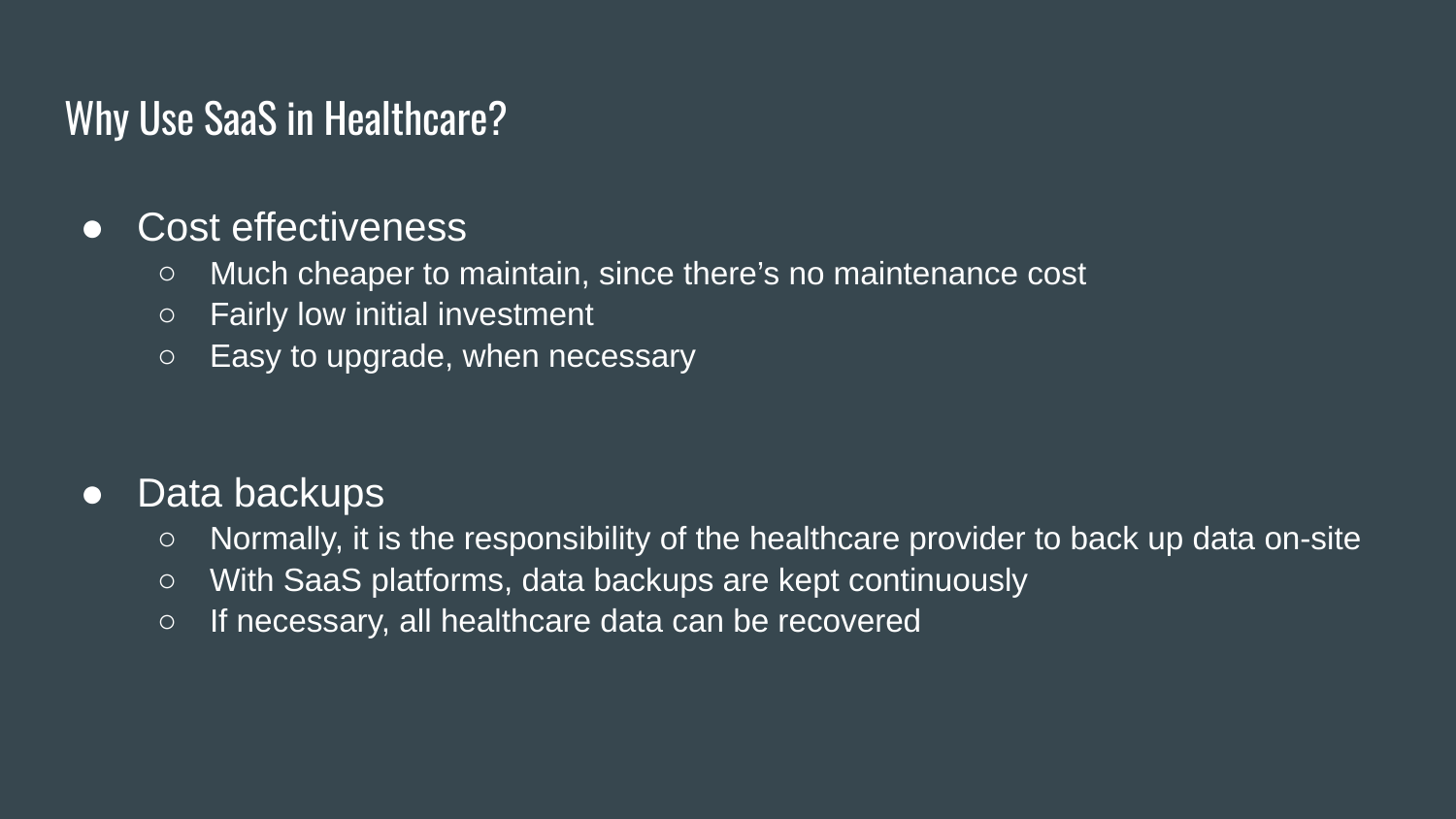

# Why Use SaaS in Healthcare?
Cost effectiveness
Much cheaper to maintain, since there’s no maintenance cost
Fairly low initial investment
Easy to upgrade, when necessary

Data backups
Normally, it is the responsibility of the healthcare provider to back up data on-site
With SaaS platforms, data backups are kept continuously
If necessary, all healthcare data can be recovered